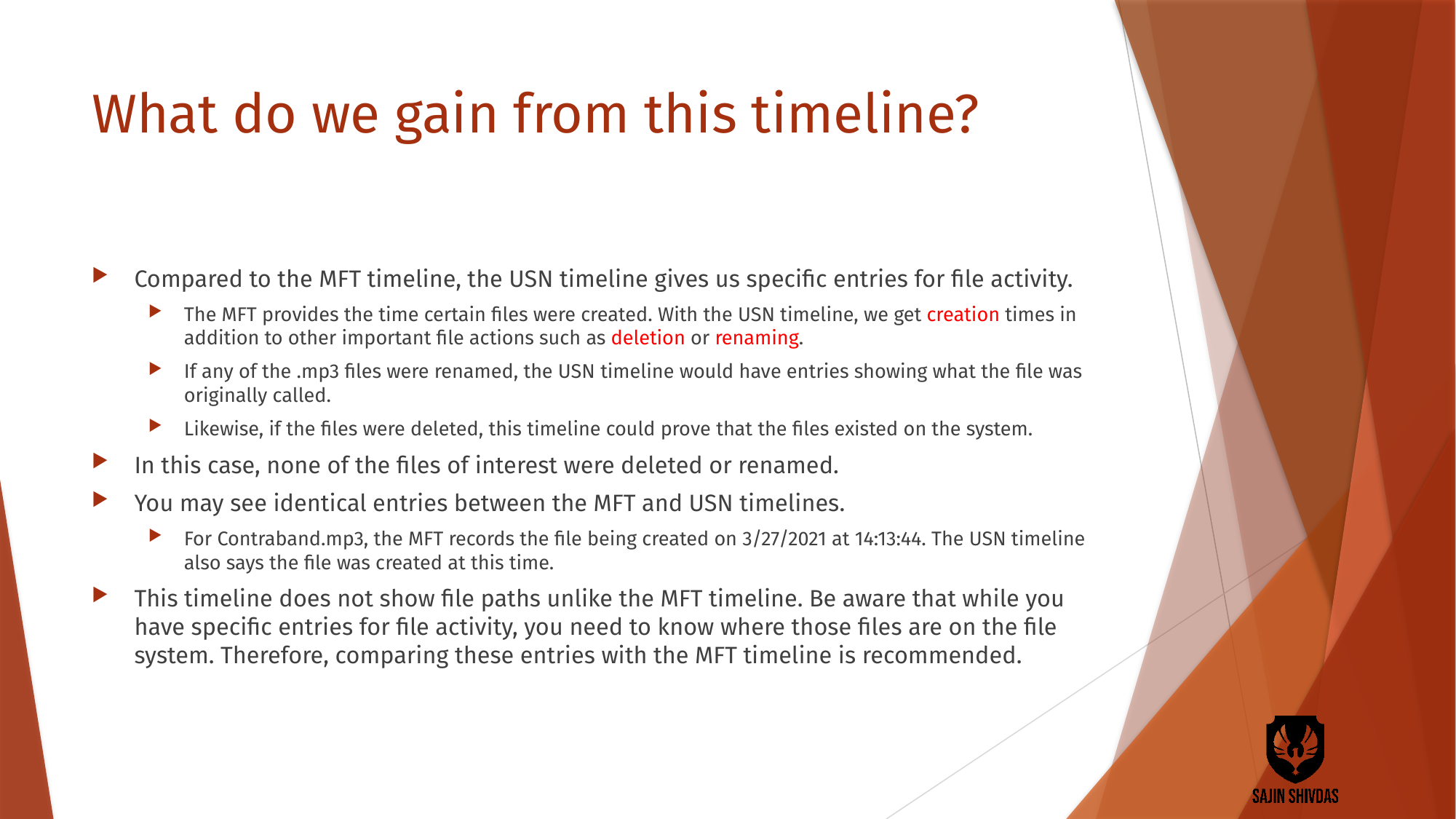

# What do we gain from this timeline?
Compared to the MFT timeline, the USN timeline gives us specific entries for file activity.
The MFT provides the time certain files were created. With the USN timeline, we get creation times in addition to other important file actions such as deletion or renaming.
If any of the .mp3 files were renamed, the USN timeline would have entries showing what the file was originally called.
Likewise, if the files were deleted, this timeline could prove that the files existed on the system.
In this case, none of the files of interest were deleted or renamed.
You may see identical entries between the MFT and USN timelines.
For Contraband.mp3, the MFT records the file being created on 3/27/2021 at 14:13:44. The USN timeline also says the file was created at this time.
This timeline does not show file paths unlike the MFT timeline. Be aware that while you have specific entries for file activity, you need to know where those files are on the file system. Therefore, comparing these entries with the MFT timeline is recommended.